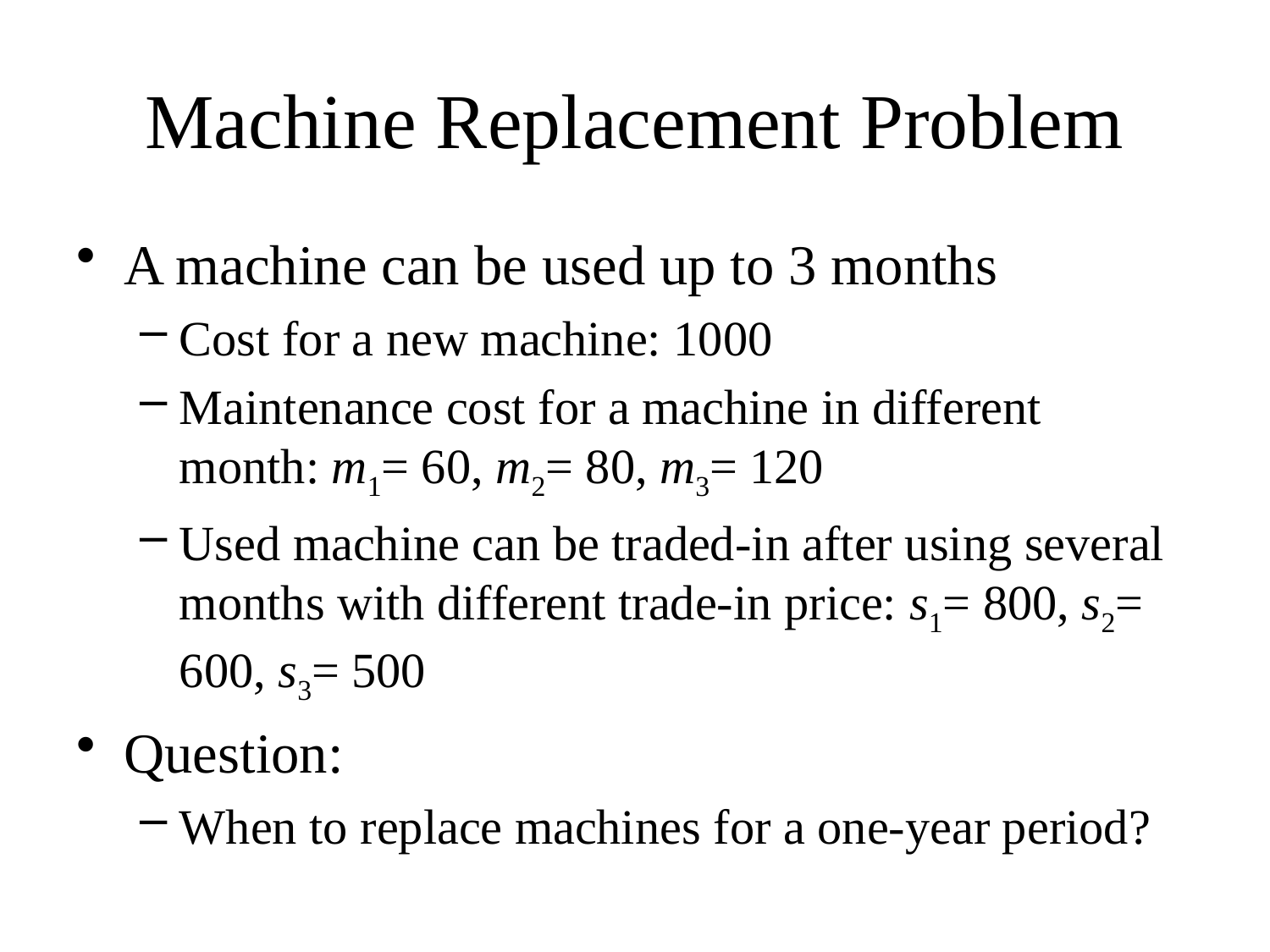

# Machine Replacement Problem
A machine can be used up to 3 months
Cost for a new machine: 1000
Maintenance cost for a machine in different month: m1= 60, m2= 80, m3= 120
Used machine can be traded-in after using several months with different trade-in price: s1= 800, s2= 600, s3= 500
Question:
When to replace machines for a one-year period?